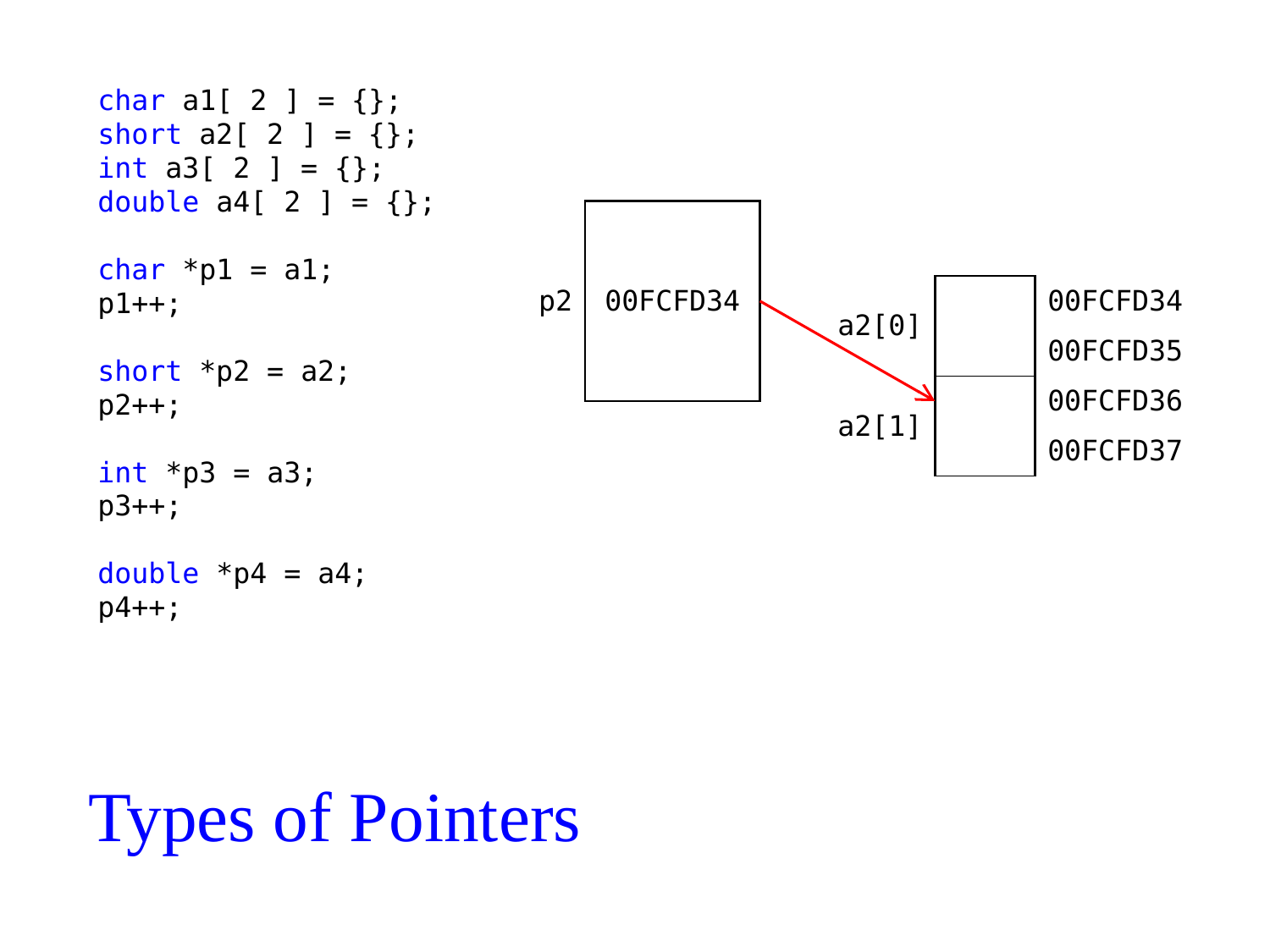

char a1[ 2 ] = {};
short a2[ 2 ] = {};
int a3[ 2 ] = {};
double a4[ 2 ] = {};

char *p1 = a1;
p1++;

short *p2 = a2;
p2++;

int *p3 = a3;
p3++;

double *p4 = a4;
p4++;

| p2 | 00FCFD34 |
| --- | --- |
| a2[0] |  | 00FCFD34 |
| --- | --- | --- |
|  |  | 00FCFD35 |
| a2[1] |  | 00FCFD36 |
|  |  | 00FCFD37 |

# Types of Pointers